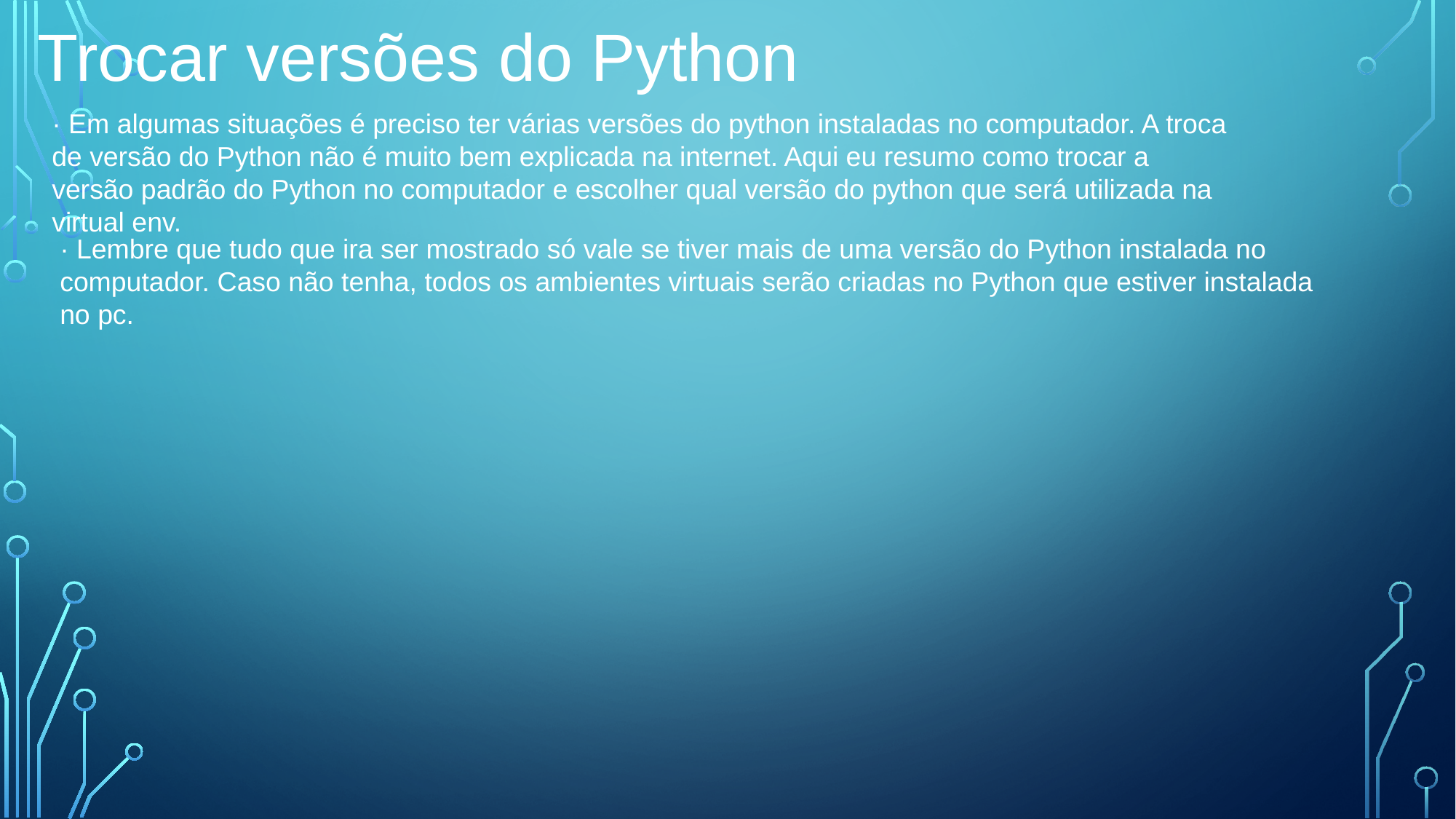

Trocar versões do Python
· Em algumas situações é preciso ter várias versões do python instaladas no computador. A troca de versão do Python não é muito bem explicada na internet. Aqui eu resumo como trocar a versão padrão do Python no computador e escolher qual versão do python que será utilizada na virtual env.
· Lembre que tudo que ira ser mostrado só vale se tiver mais de uma versão do Python instalada no computador. Caso não tenha, todos os ambientes virtuais serão criadas no Python que estiver instalada no pc.